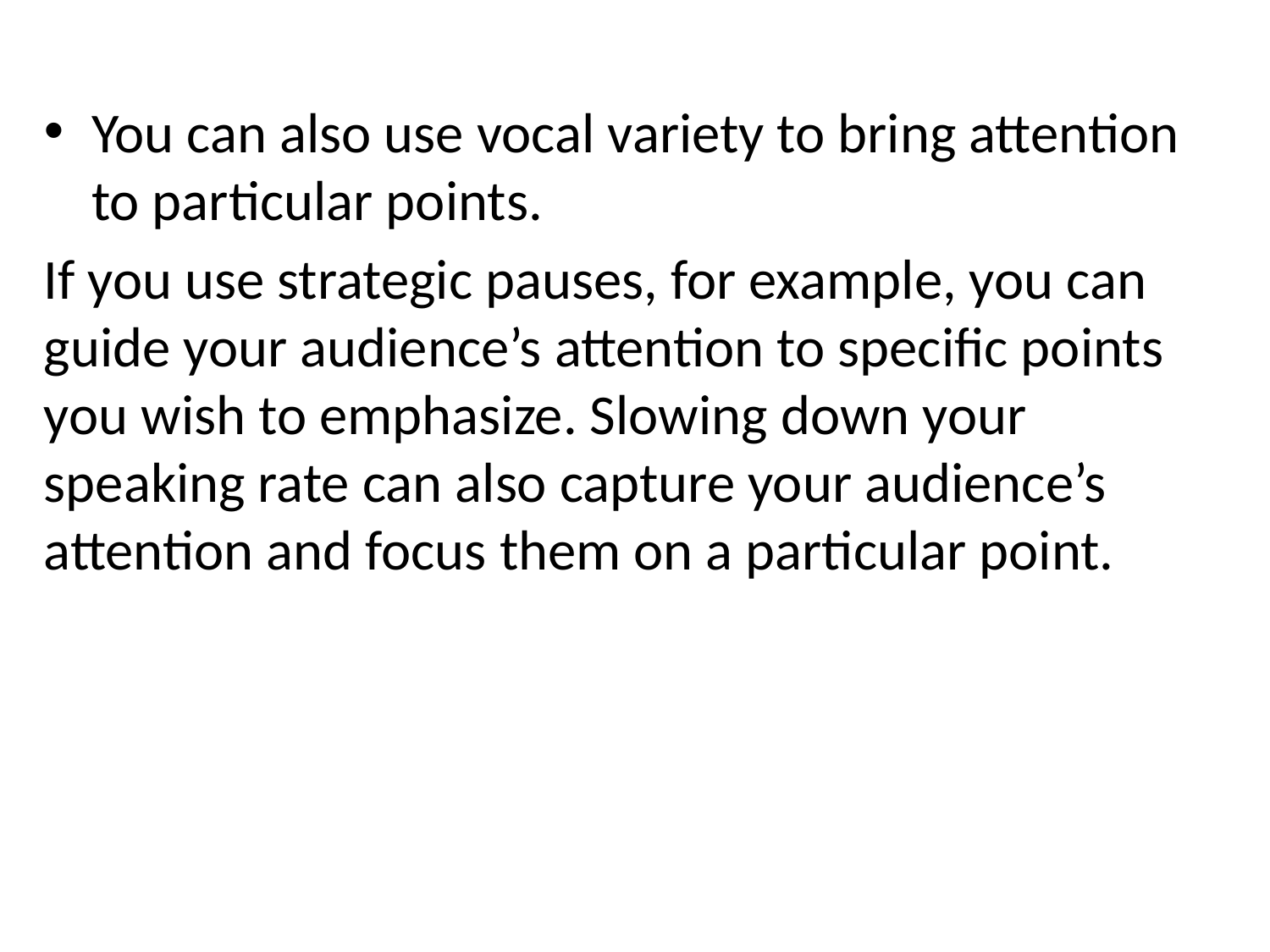

You can also use vocal variety to bring attention to particular points.
If you use strategic pauses, for example, you can guide your audience’s attention to specific points you wish to emphasize. Slowing down your speaking rate can also capture your audience’s attention and focus them on a particular point.